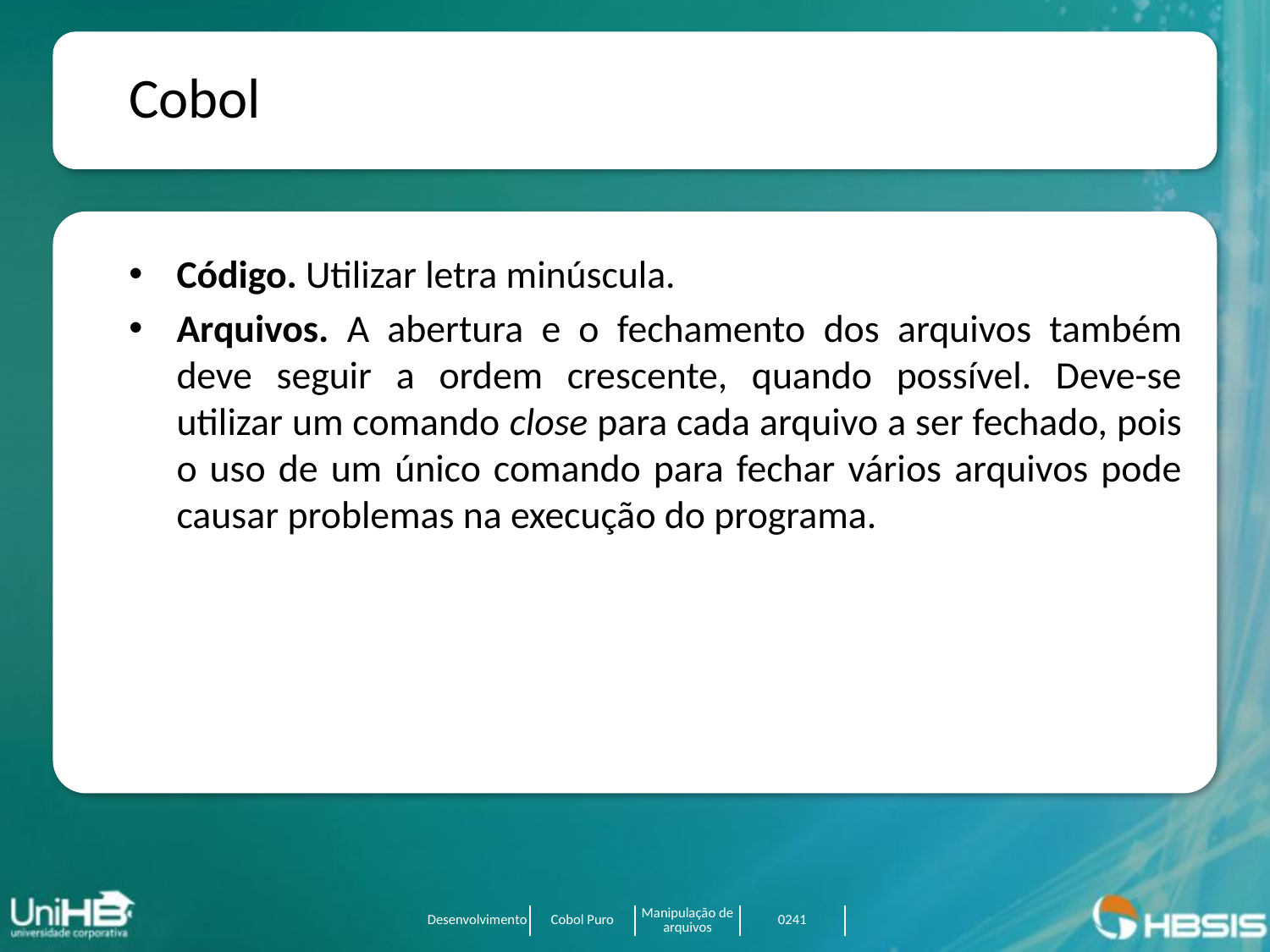

Cobol
Código. Utilizar letra minúscula.
Arquivos. A abertura e o fechamento dos arquivos também deve seguir a ordem crescente, quando possível. Deve-se utilizar um comando close para cada arquivo a ser fechado, pois o uso de um único comando para fechar vários arquivos pode causar problemas na execução do programa.